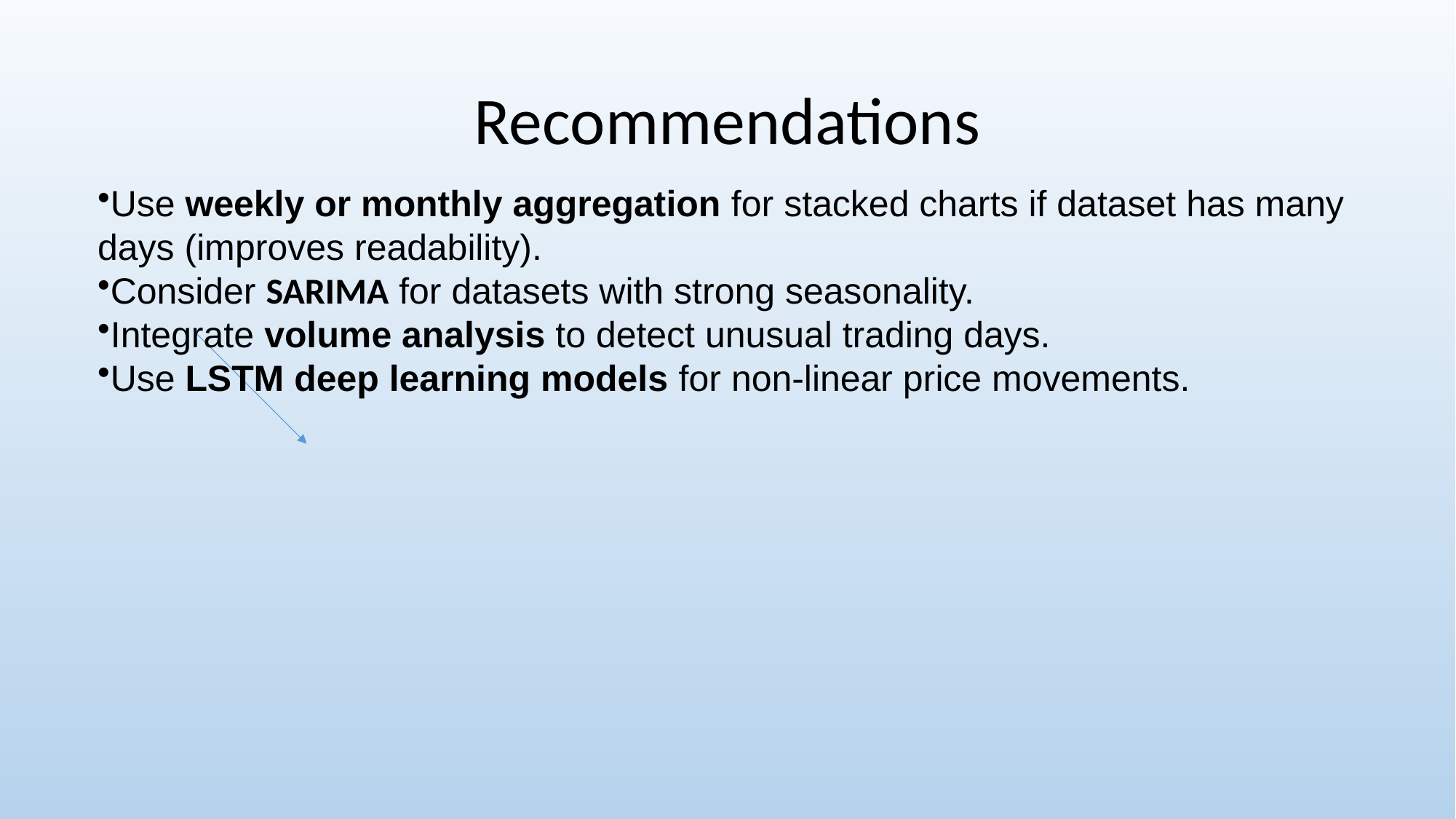

# Recommendations
Use weekly or monthly aggregation for stacked charts if dataset has many
days (improves readability).
Consider SARIMA for datasets with strong seasonality.
Integrate volume analysis to detect unusual trading days.
Use LSTM deep learning models for non-linear price movements.